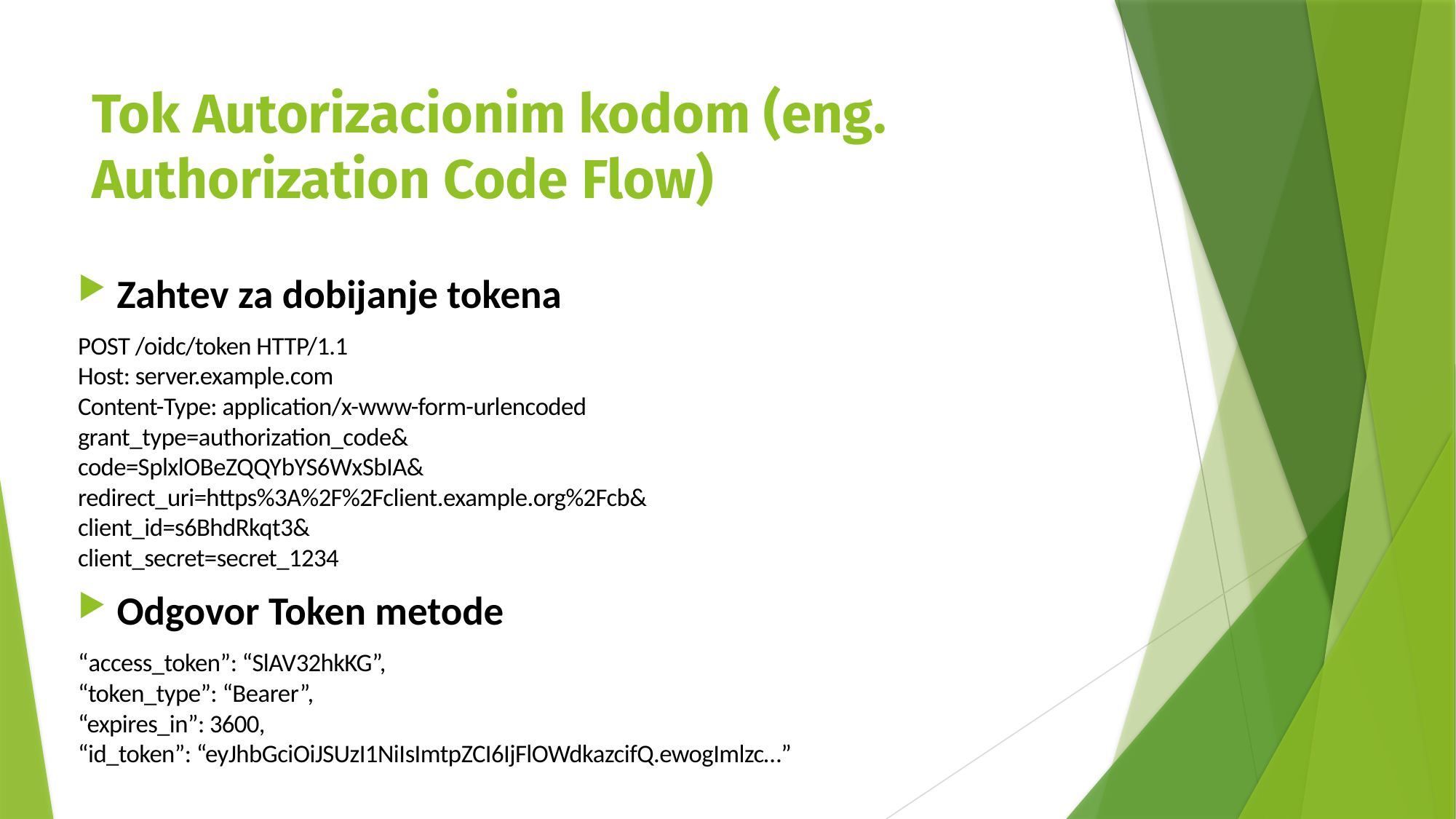

# Tok Autorizacionim kodom (eng. Authorization Code Flow)
Zahtev za dobijanje tokena
POST /oidc/token HTTP/1.1
Host: server.example.com
Content-Type: application/x-www-form-urlencoded
grant_type=authorization_code&
code=SplxlOBeZQQYbYS6WxSbIA&
redirect_uri=https%3A%2F%2Fclient.example.org%2Fcb&
client_id=s6BhdRkqt3&
client_secret=secret_1234
Odgovor Token metode
“access_token”: “SlAV32hkKG”,
“token_type”: “Bearer”,
“expires_in”: 3600,
“id_token”: “eyJhbGciOiJSUzI1NiIsImtpZCI6IjFlOWdkazcifQ.ewogImlzc…”